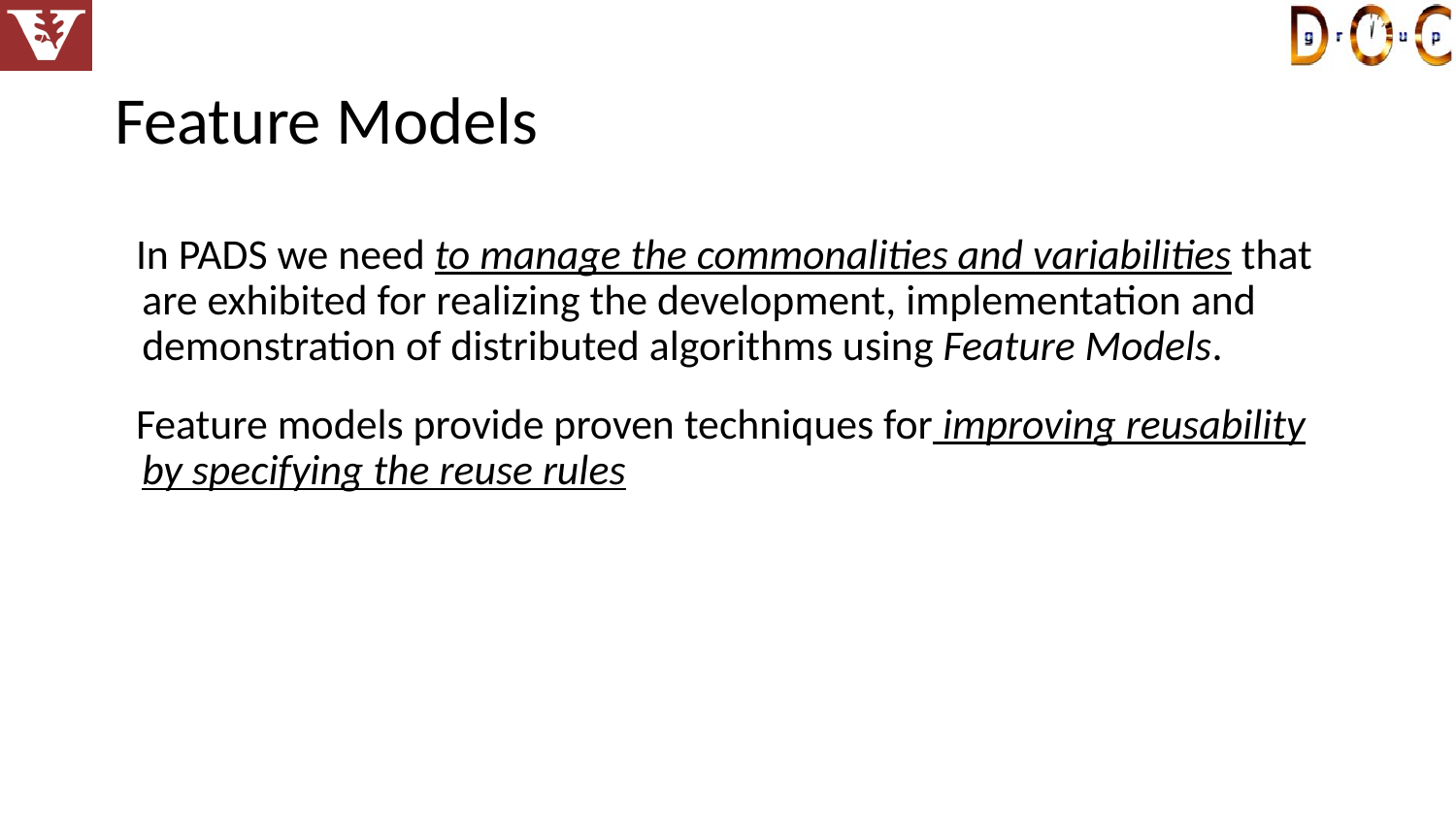

# Feature Models
In PADS we need to manage the commonalities and variabilities that are exhibited for realizing the development, implementation and demonstration of distributed algorithms using Feature Models.
Feature models provide proven techniques for improving reusability by specifying the reuse rules